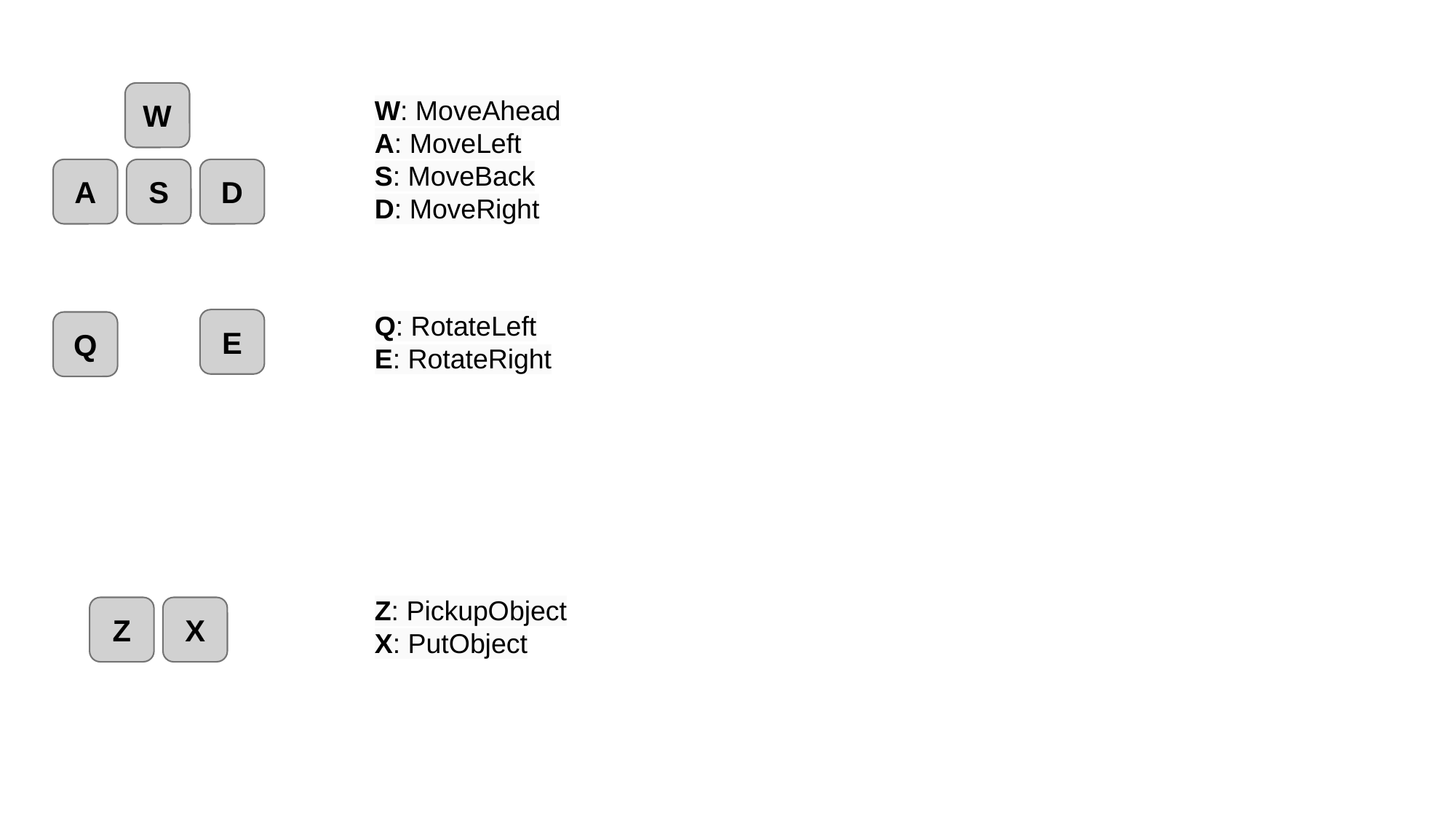

W
W: MoveAhead
A: MoveLeft
S: MoveBack
D: MoveRight
A
S
D

E
Q
Q: RotateLeft
E: RotateRight

Z: PickupObject
X: PutObject
Z
X